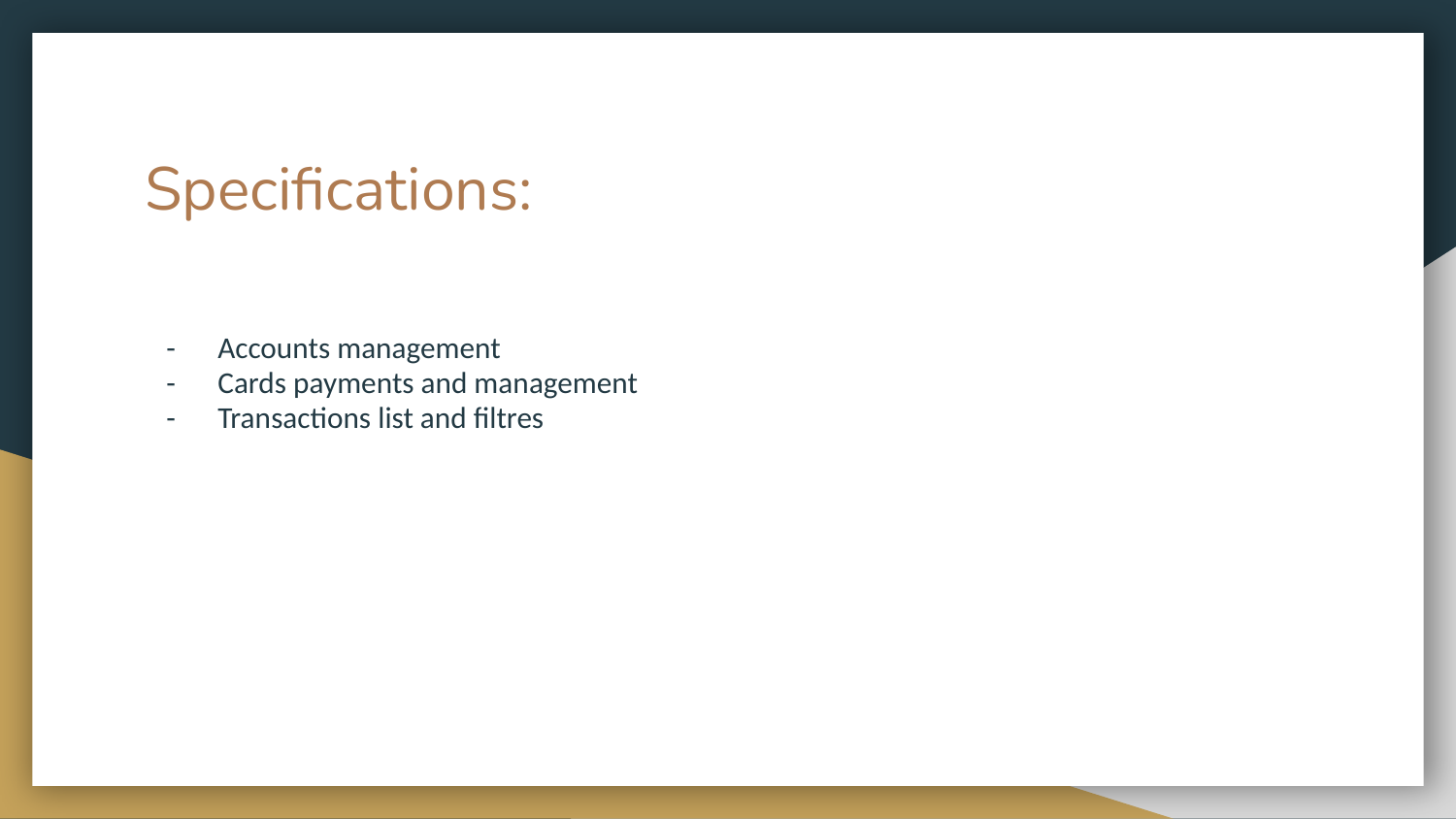

# Specifications:

Accounts management
Cards payments and management
Transactions list and filtres